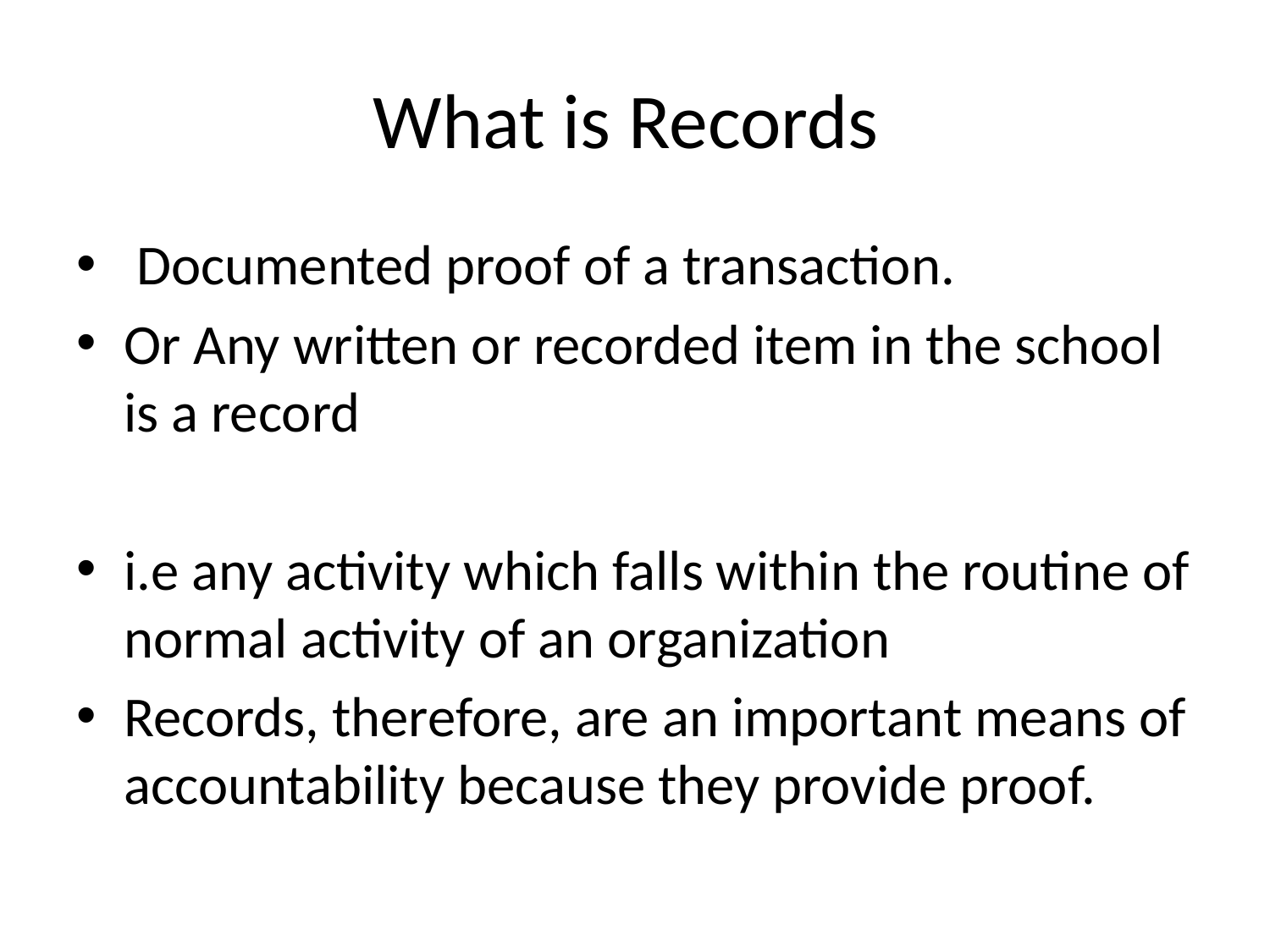

# What is Records
 Documented proof of a transaction.
Or Any written or recorded item in the school is a record

i.e any activity which falls within the routine of normal activity of an organization
Records, therefore, are an important means of accountability because they provide proof.